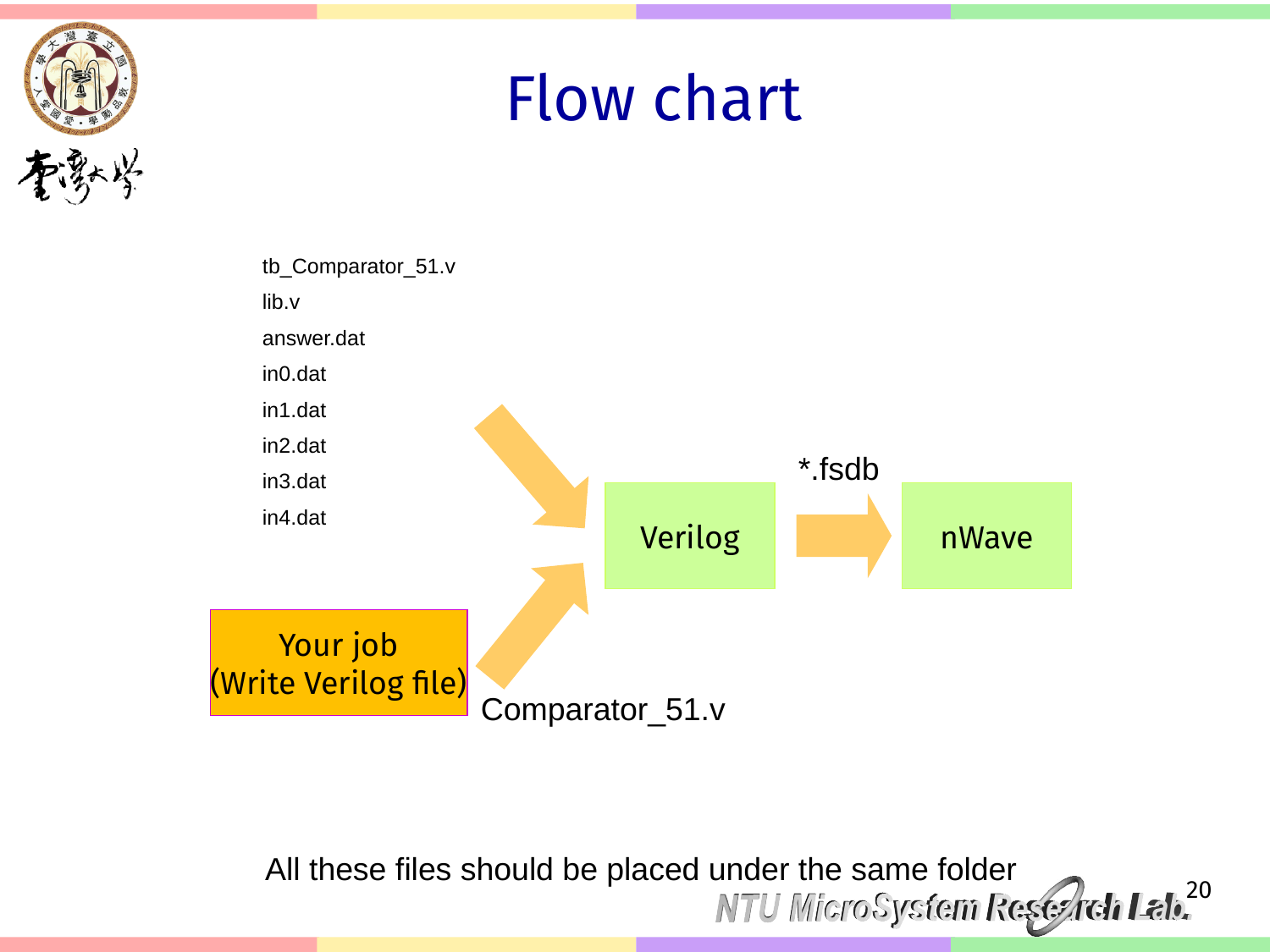

# Flow chart
tb_Comparator_51.v
lib.v
answer.dat
in0.dat
in1.dat
in2.dat
in3.dat
in4.dat

*.fsdb
Verilog
nWave

Your job
(Write Verilog file)
Comparator_51.v
All these files should be placed under the same folder
		20